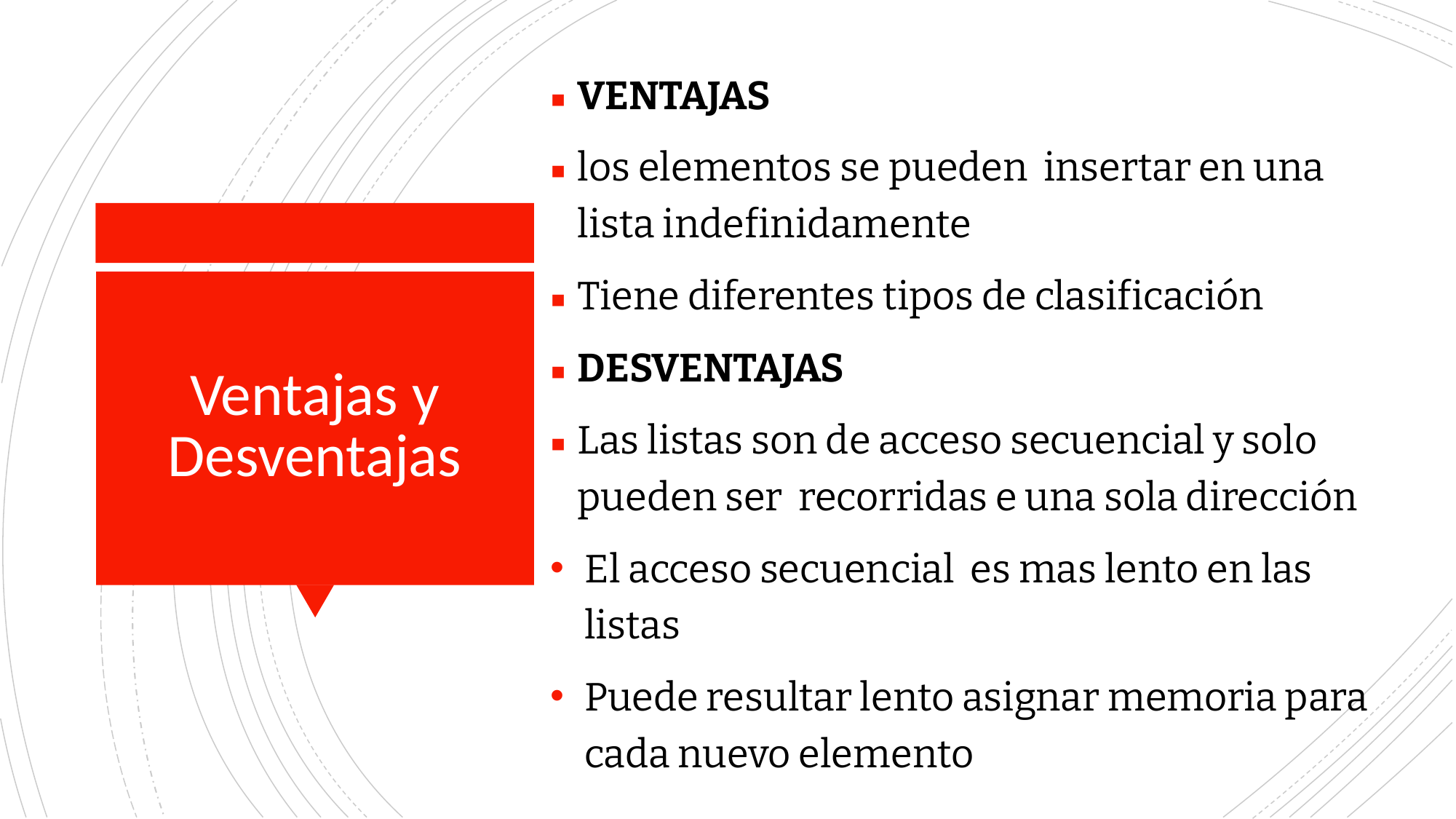

VENTAJAS
los elementos se pueden  insertar en una lista indefinidamente
Tiene diferentes tipos de clasificación
DESVENTAJAS
Las listas son de acceso secuencial y solo pueden ser  recorridas e una sola dirección
El acceso secuencial  es mas lento en las listas
Puede resultar lento asignar memoria para cada nuevo elemento
# Ventajas y Desventajas